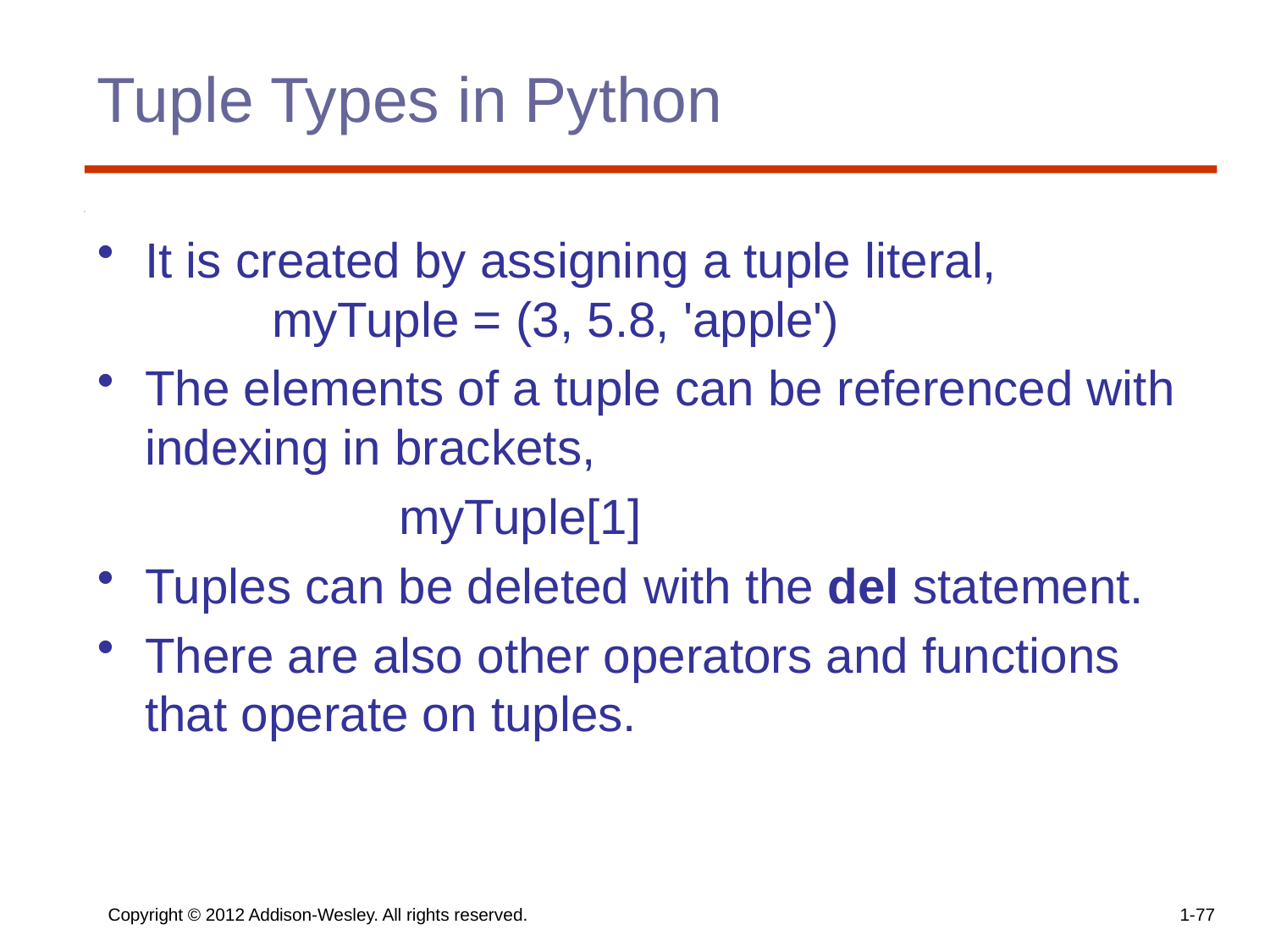

# Tuple Types in Python
It is created by assigning a tuple literal, 			myTuple = (3, 5.8, 'apple')
The elements of a tuple can be referenced with indexing in brackets,
			myTuple[1]
Tuples can be deleted with the del statement.
There are also other operators and functions that operate on tuples.
Copyright © 2012 Addison-Wesley. All rights reserved.
1-77